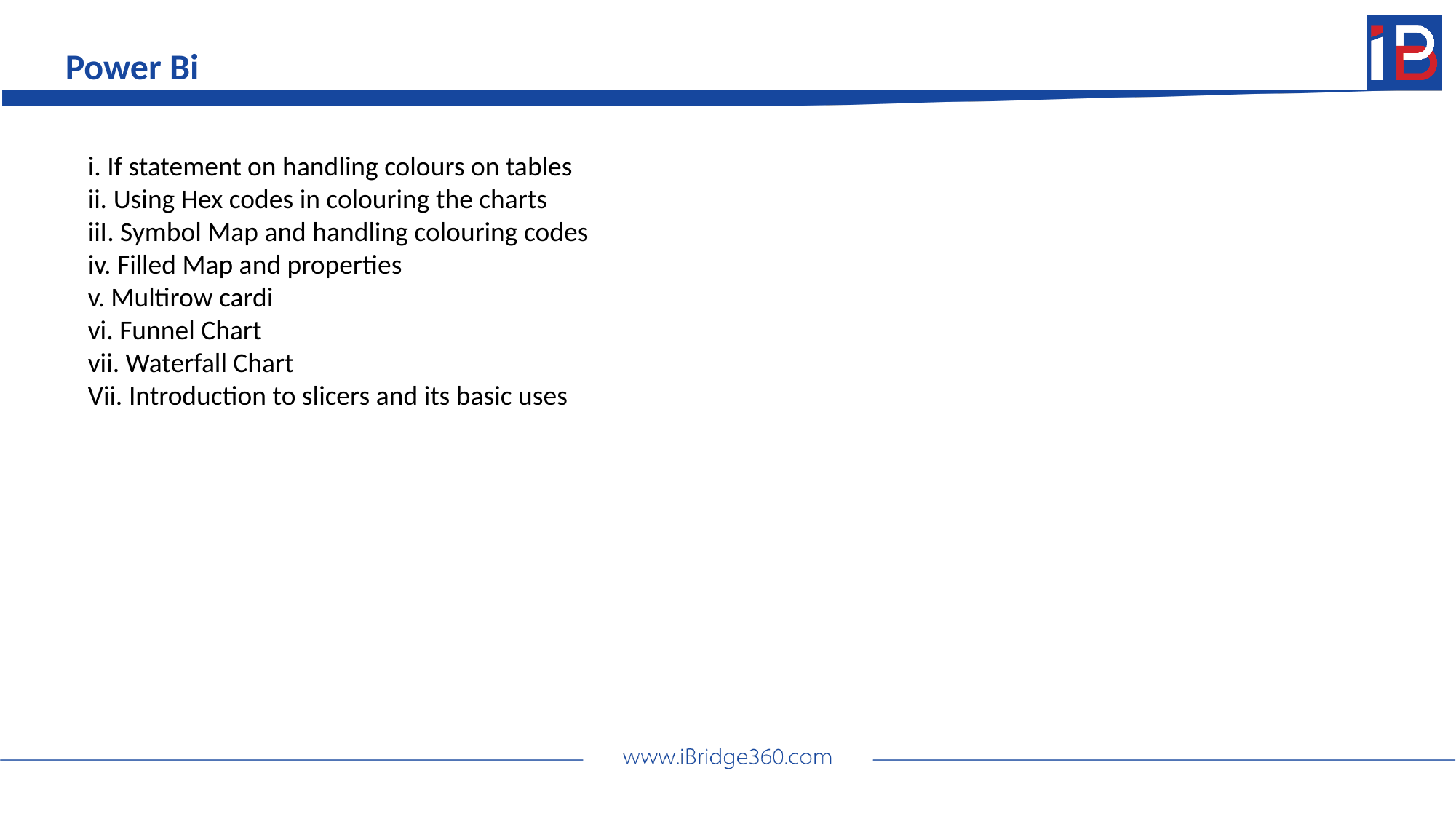

Power Bi

i. If statement on handling colours on tables
ii. Using Hex codes in colouring the charts
iiI. Symbol Map and handling colouring codes
iv. Filled Map and properties
v. Multirow cardi
vi. Funnel Chart
vii. Waterfall Chart
Vii. Introduction to slicers and its basic uses